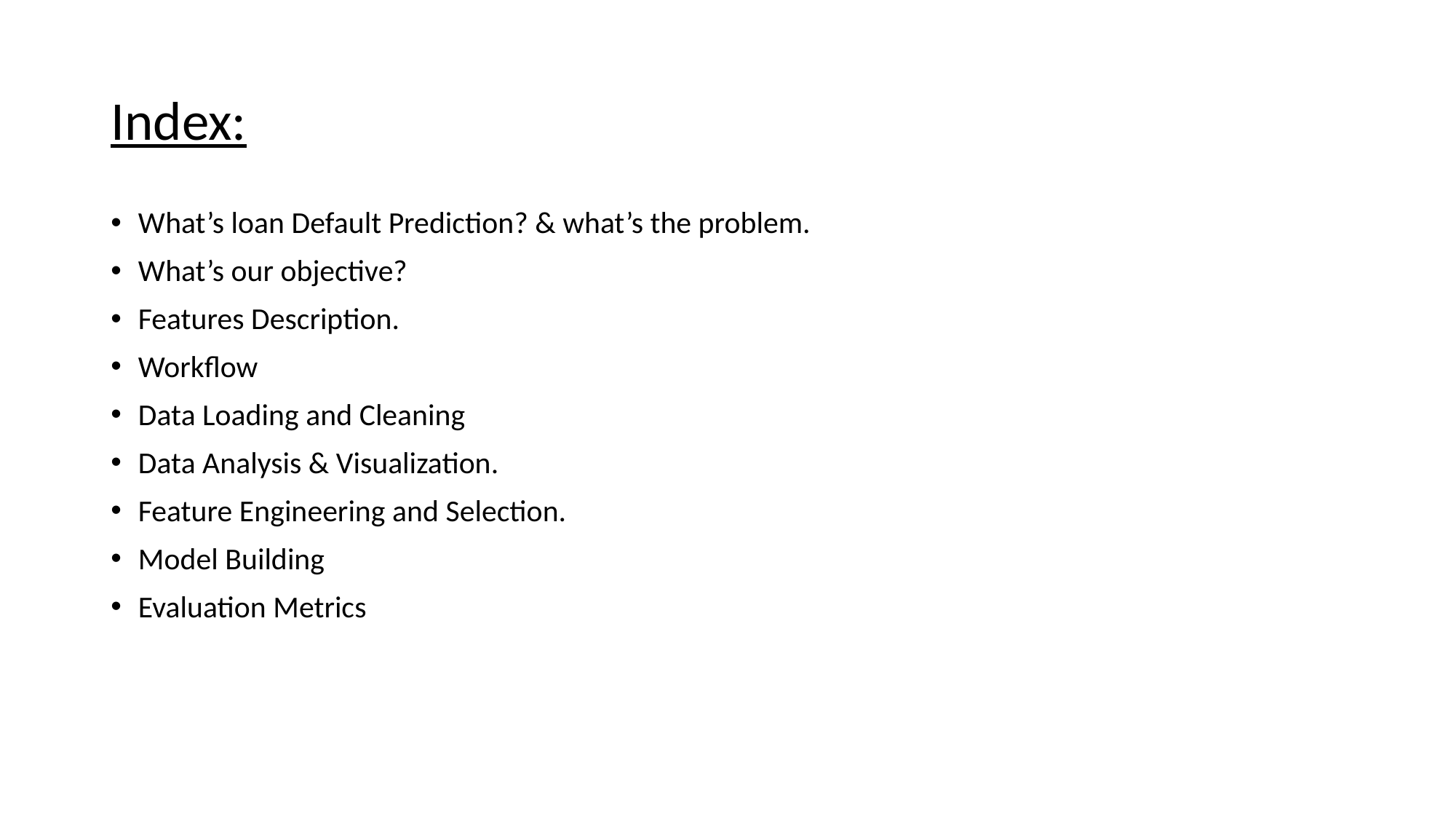

# Index:
What’s loan Default Prediction? & what’s the problem.
What’s our objective?
Features Description.
Workflow
Data Loading and Cleaning
Data Analysis & Visualization.
Feature Engineering and Selection.
Model Building
Evaluation Metrics